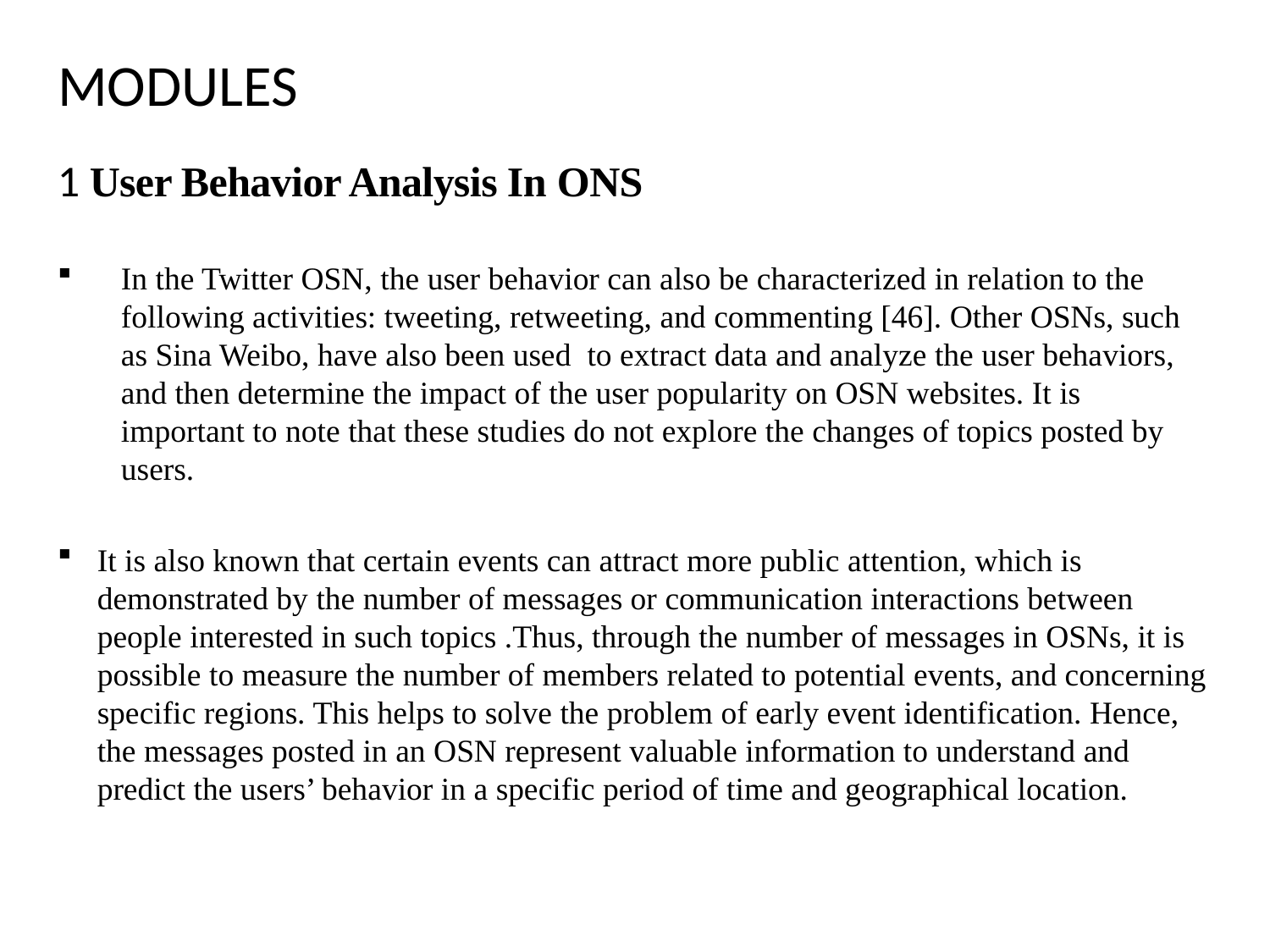

# MODULES
1 User Behavior Analysis In ONS

In the Twitter OSN, the user behavior can also be characterized in relation to the following activities: tweeting, retweeting, and commenting [46]. Other OSNs, such as Sina Weibo, have also been used  to extract data and analyze the user behaviors, and then determine the impact of the user popularity on OSN websites. It is important to note that these studies do not explore the changes of topics posted by users.

It is also known that certain events can attract more public attention, which is demonstrated by the number of messages or communication interactions between people interested in such topics .Thus, through the number of messages in OSNs, it is possible to measure the number of members related to potential events, and concerning specific regions. This helps to solve the problem of early event identification. Hence, the messages posted in an OSN represent valuable information to understand and predict the users’ behavior in a specific period of time and geographical location.